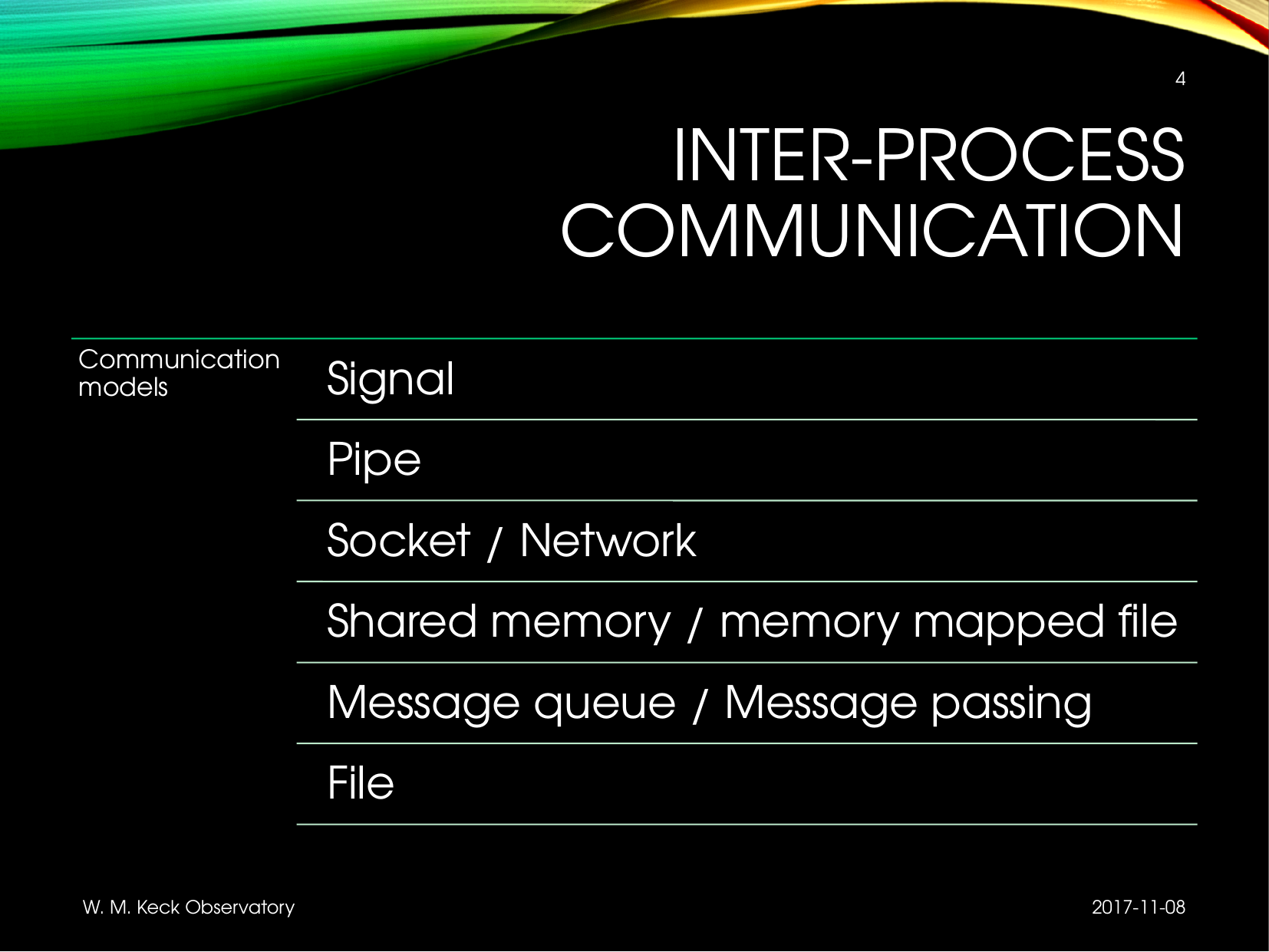

4
# Inter-Process Communication
Communication models
Signal
Pipe
Socket / Network
Shared memory / memory mapped file
Message queue / Message passing
File
W. M. Keck Observatory
2017-11-08